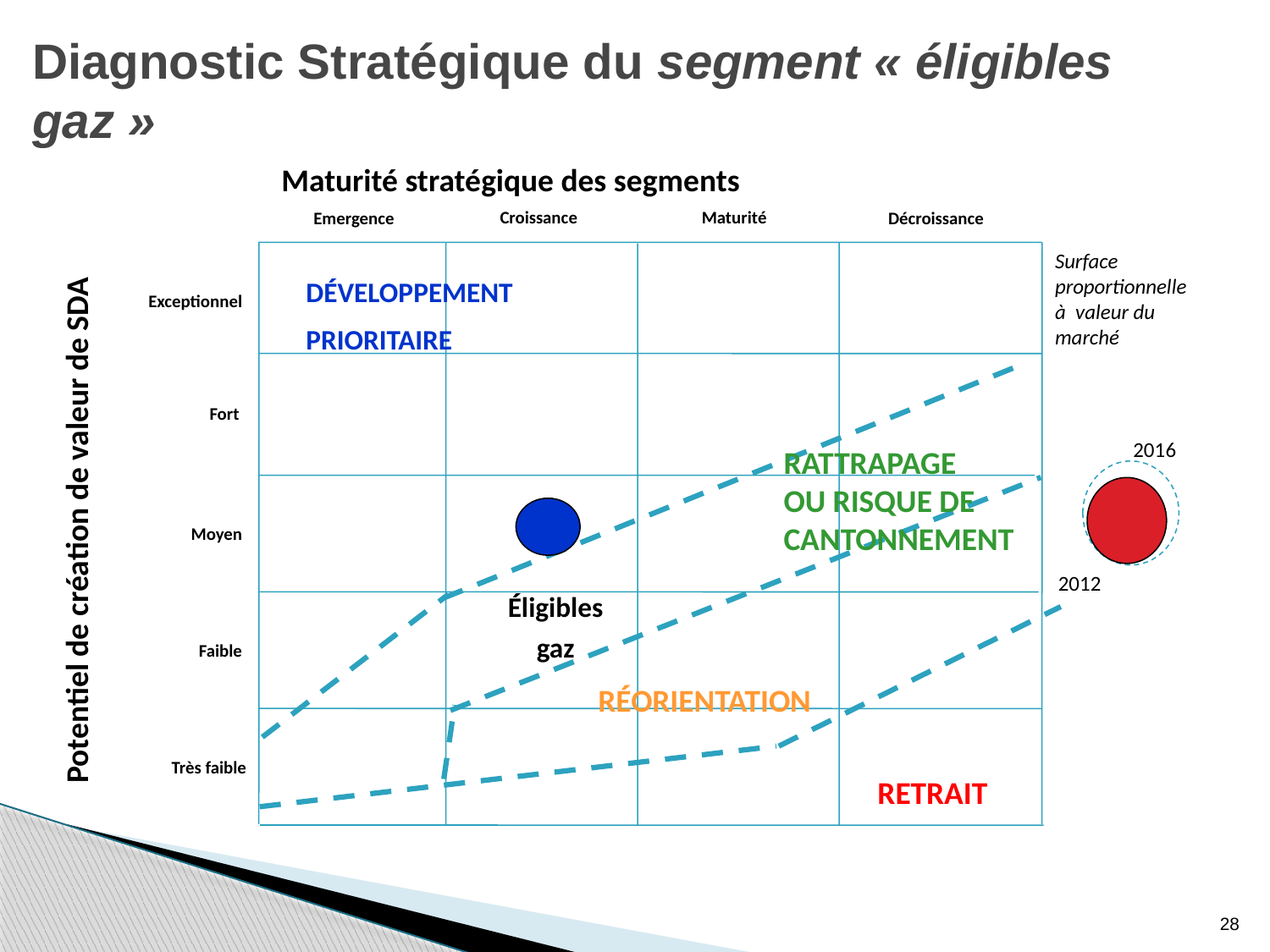

# Diagnostic Stratégique du segment « éligibles gaz »

Maturité stratégique des segments
Croissance
Maturité
Emergence
Décroissance
Surface proportionnelle à  valeur du marché

DÉVELOPPEMENT
PRIORITAIRE
Exceptionnel

Fort
2016
RATTRAPAGE
OU RISQUE DE CANTONNEMENT

Potentiel de création de valeur de SDA
Moyen

Éligibles gaz
2012

Faible
RÉORIENTATION

Très faible
RETRAIT

28